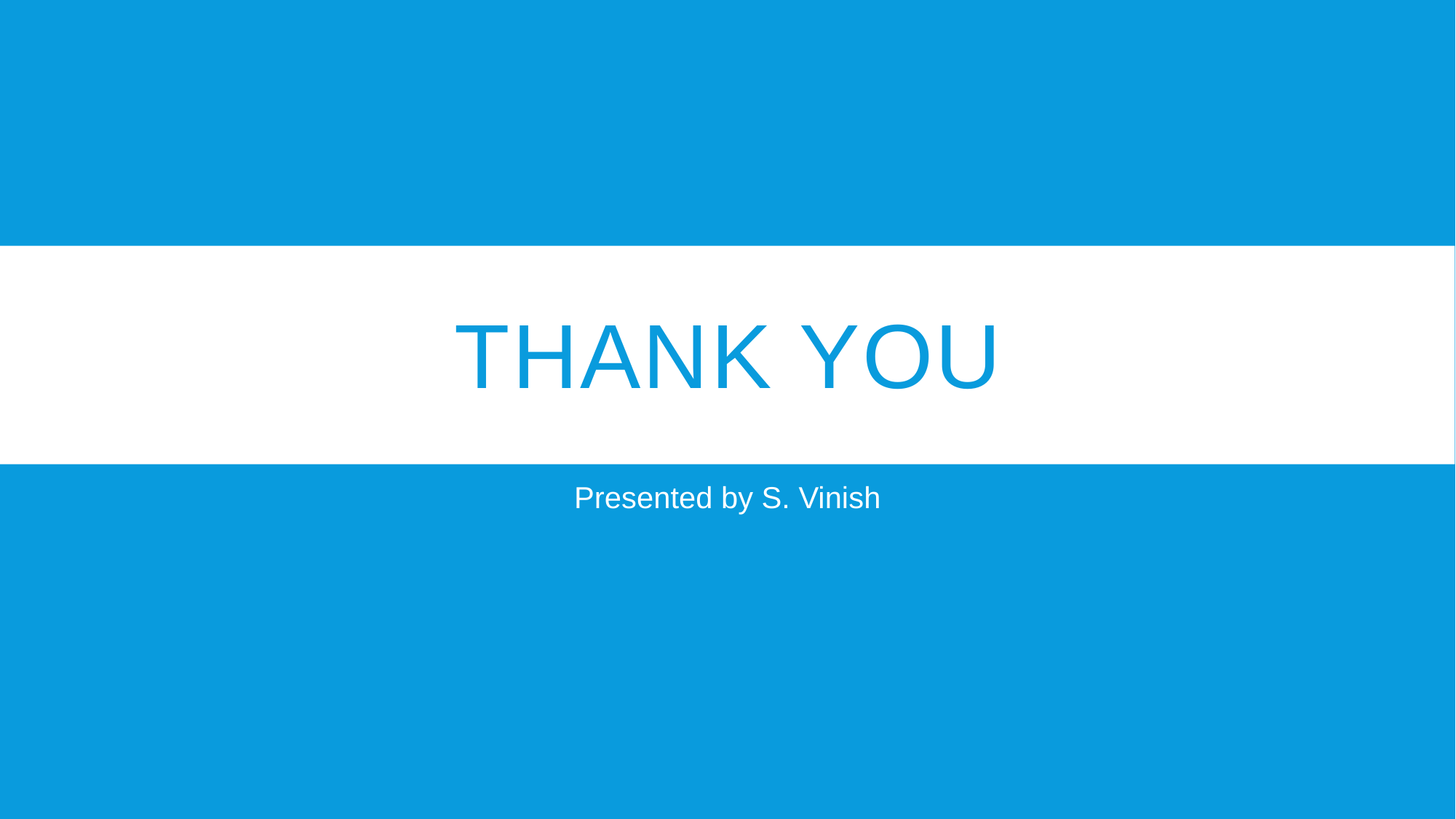

# Thank you
Presented by S. Vinish